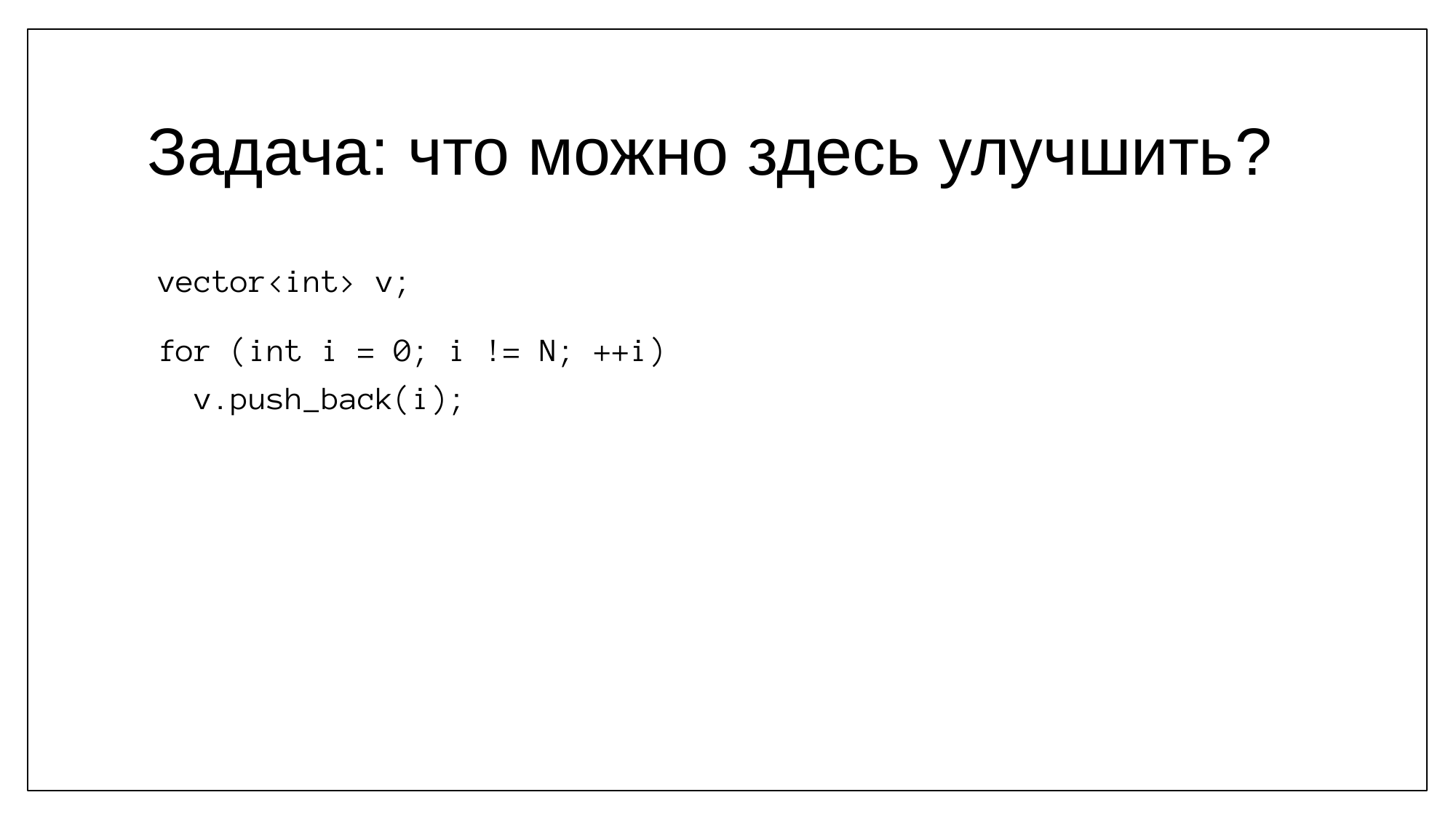

# Задача: что можно здесь улучшить?
vector<int> v;
for (int i = 0; i != N; ++i)
  v.push_back(i);